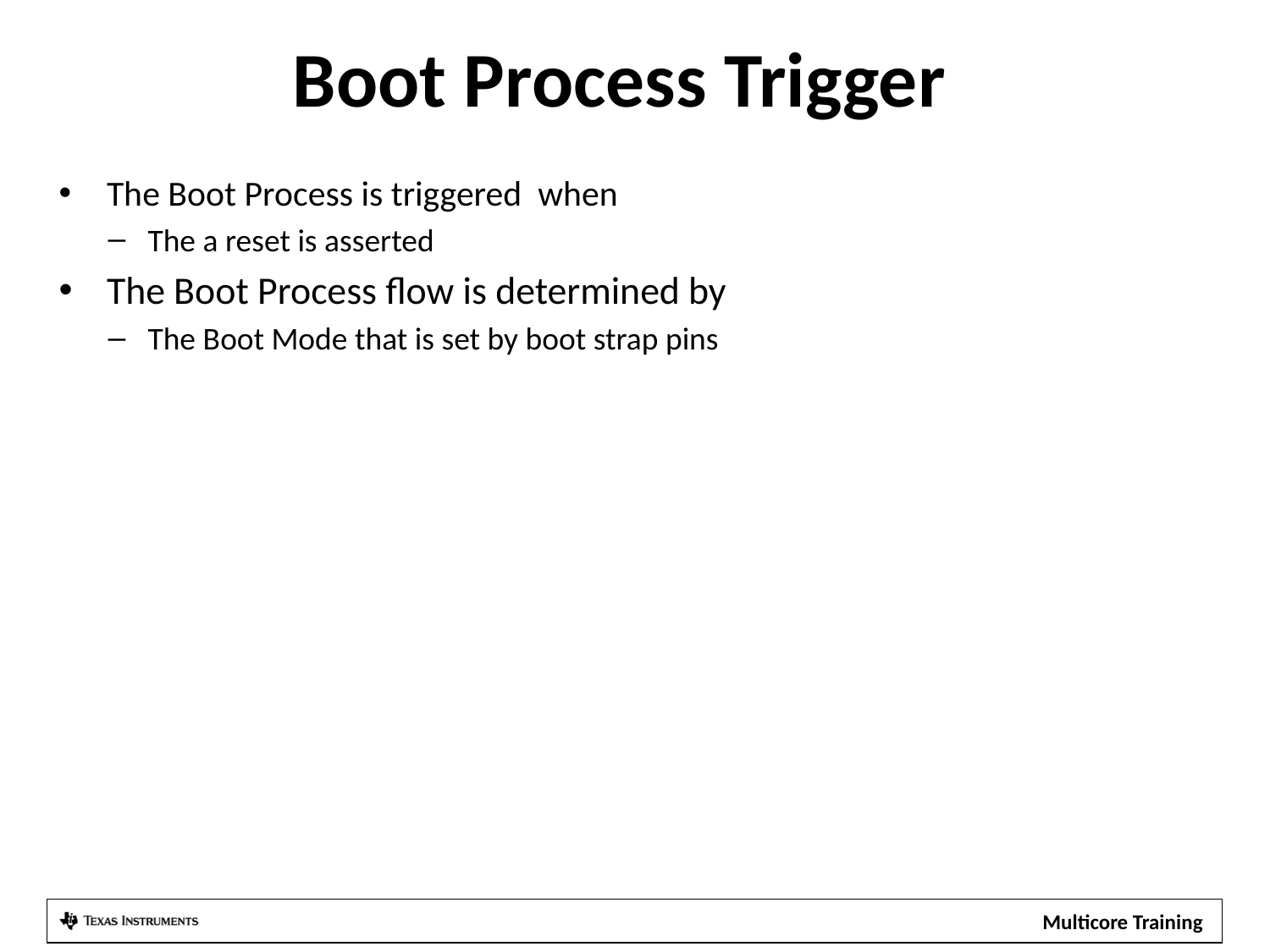

# Boot Process Trigger
The Boot Process is triggered  when
The a reset is asserted
The Boot Process flow is determined by
The Boot Mode that is set by boot strap pins